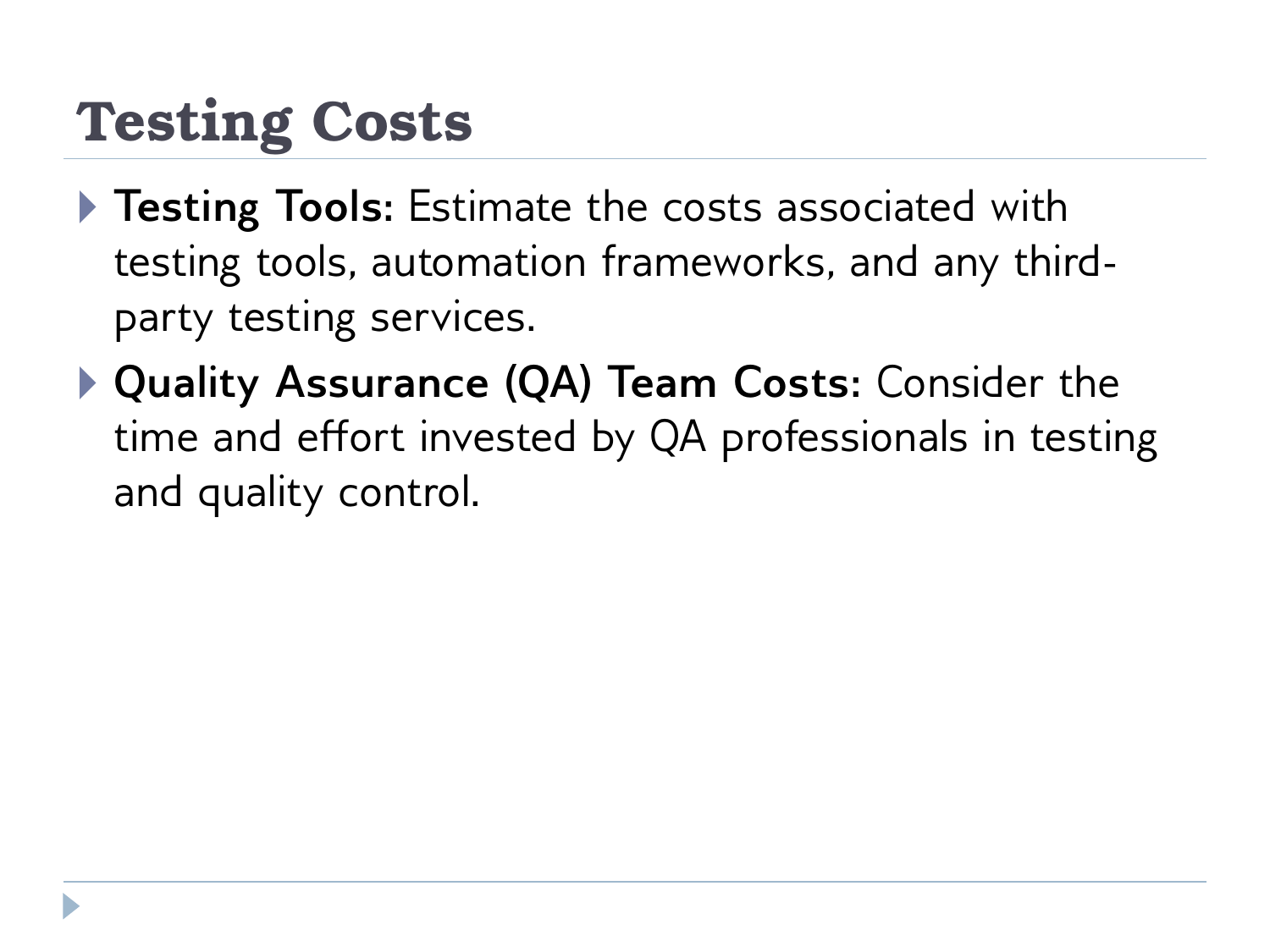

# Testing Costs
Testing Tools: Estimate the costs associated with testing tools, automation frameworks, and any third-party testing services.
Quality Assurance (QA) Team Costs: Consider the time and effort invested by QA professionals in testing and quality control.